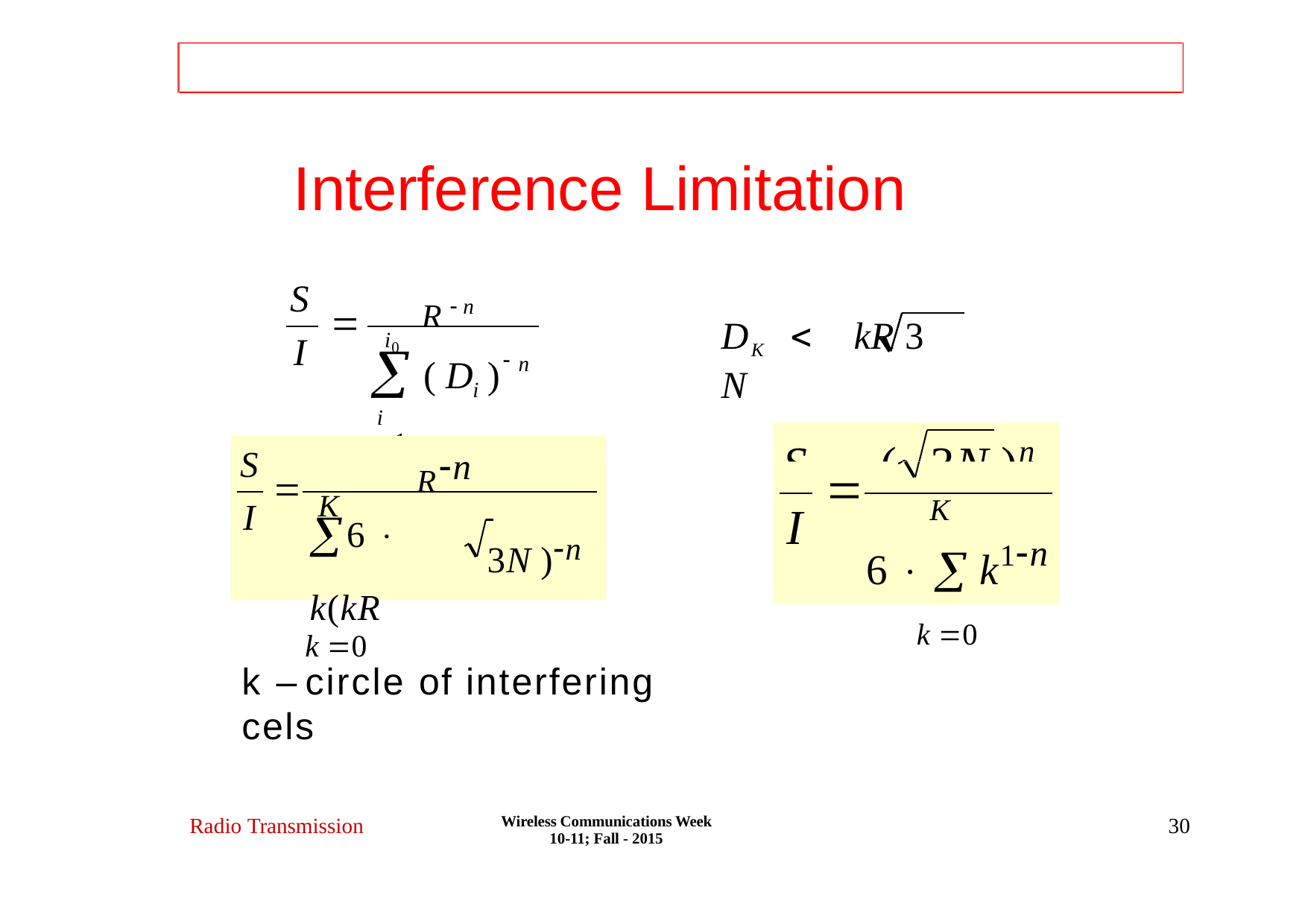

# Interference Limitation
R − n
S
=
DK	<    kR	3 N

i

I
0

∑
i =1
n
( D	)
i

R−n
S	(	3N )n

S
=

=
6 ⋅ ∑ k1−n
k =0
K

K

I
I
∑6 ⋅ k(kR
k =0
3N )−n

k – circle of interfering cels

Wireless Communications Week 10-11; Fall - 2015
Radio Transmission
30